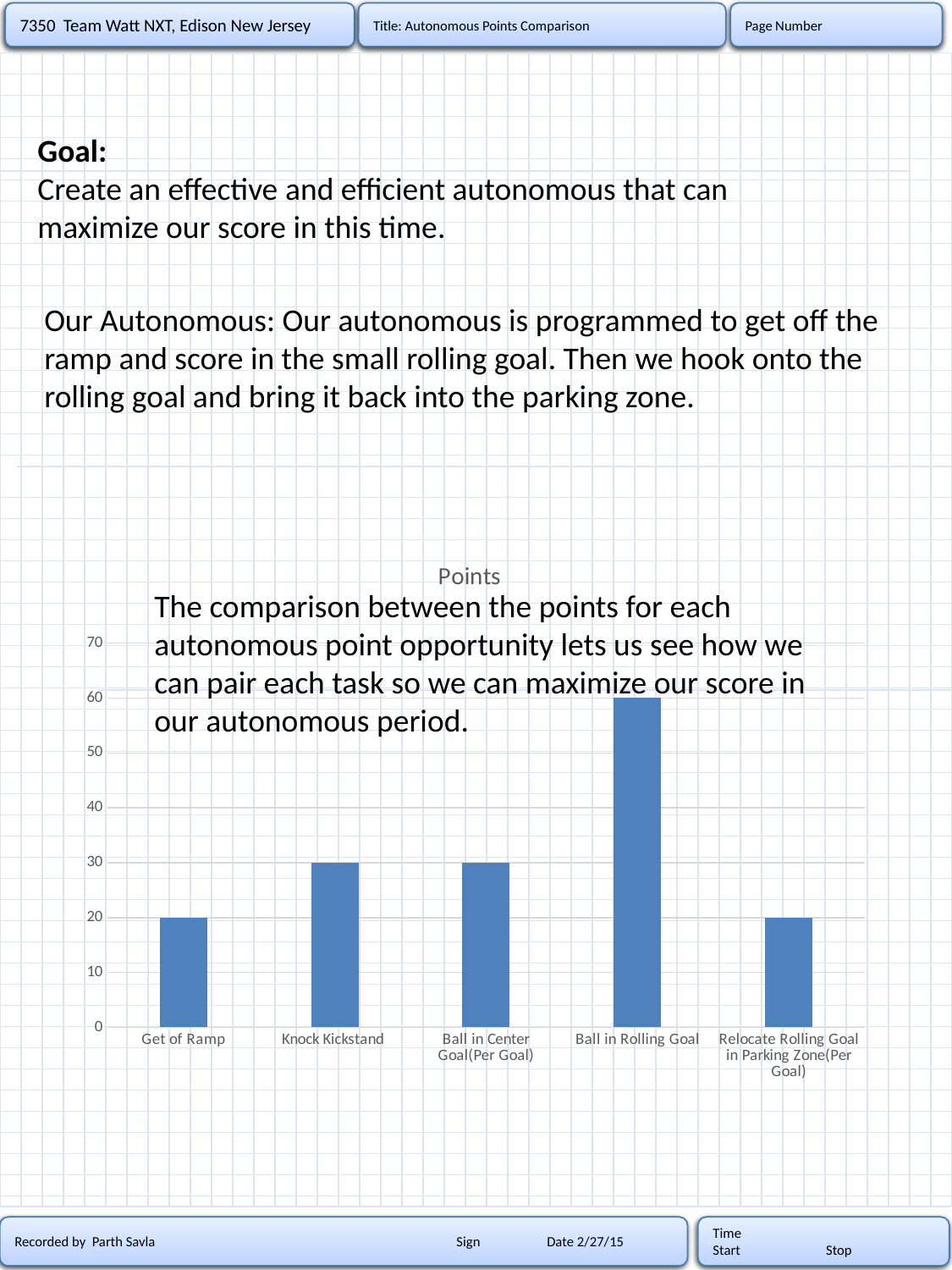

7350  Team Watt NXT, Edison New Jersey
7350  Team Watt NXT, Edison New Jersey
7350  Team Watt NXT, Edison New Jersey
Title
Title
Title: Autonomous Points Comparison
Page Number
Page Number
Page Number
Goal:
Create an effective and efficient autonomous that can maximize our score in this time.
Our Autonomous: Our autonomous is programmed to get off the ramp and score in the small rolling goal. Then we hook onto the rolling goal and bring it back into the parking zone.

### Chart:

| Category | Points |
|---|---|
| Get of Ramp | 20.0 |
| Knock Kickstand  | 30.0 |
| Ball in Center Goal(Per Goal) | 30.0 |
| Ball in Rolling Goal | 60.0 |
| Relocate Rolling Goal in Parking Zone(Per Goal) | 20.0 |
The comparison between the points for each autonomous point opportunity lets us see how we can pair each task so we can maximize our score in our autonomous period.
Recorded by                                                                                                          Sign                                       Date
Recorded by                                                                                                          Sign                                       Date
Recorded by  Parth Savla                                                                                               Sign                     Date 2/27/15
Time
Start                           Stop
Time
Start                           Stop
Time
Start                           Stop